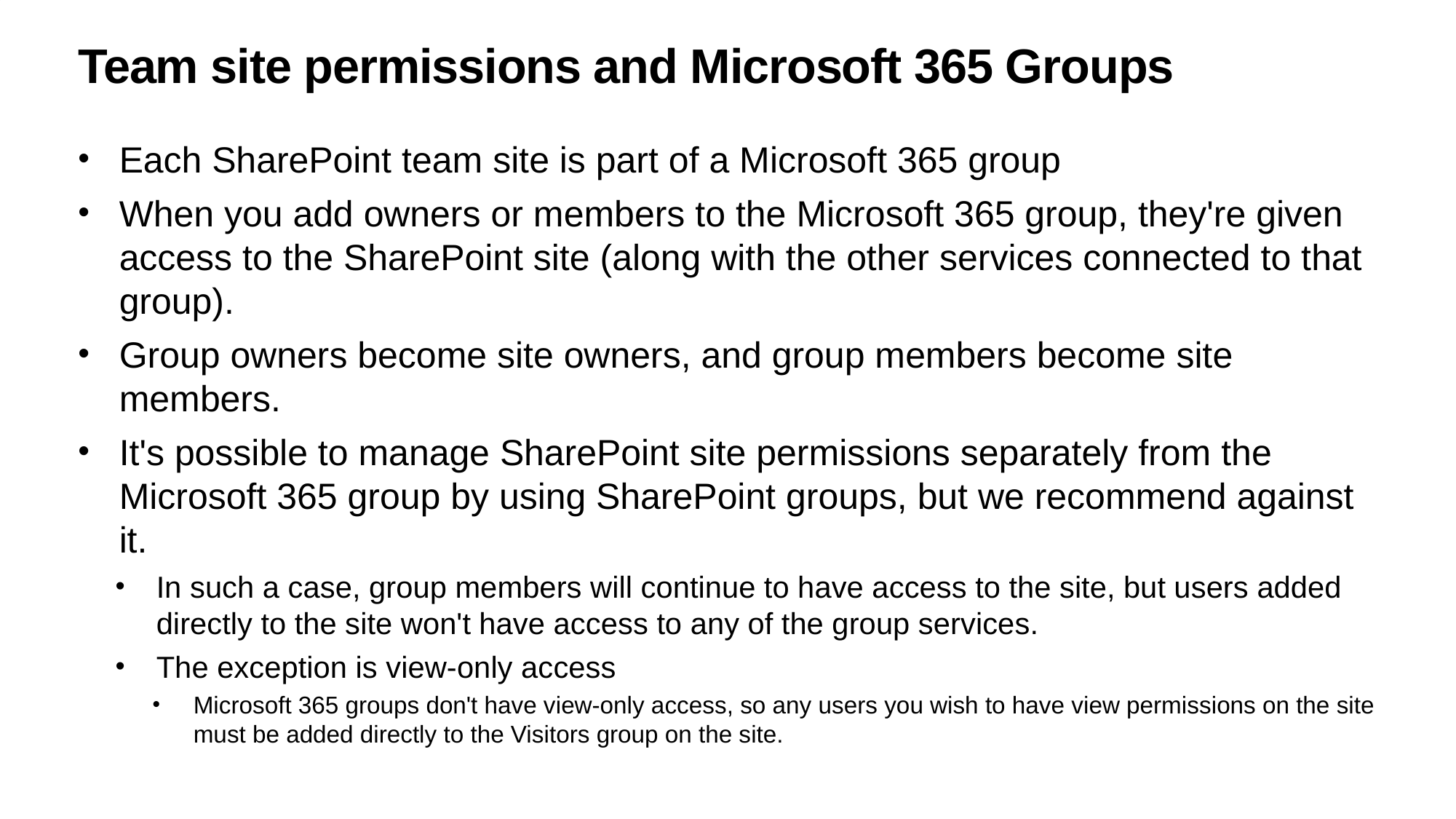

# Team site permissions and Microsoft 365 Groups
Each SharePoint team site is part of a Microsoft 365 group
When you add owners or members to the Microsoft 365 group, they're given access to the SharePoint site (along with the other services connected to that group).
Group owners become site owners, and group members become site members.
It's possible to manage SharePoint site permissions separately from the Microsoft 365 group by using SharePoint groups, but we recommend against it.
In such a case, group members will continue to have access to the site, but users added directly to the site won't have access to any of the group services.
The exception is view-only access
Microsoft 365 groups don't have view-only access, so any users you wish to have view permissions on the site must be added directly to the Visitors group on the site.